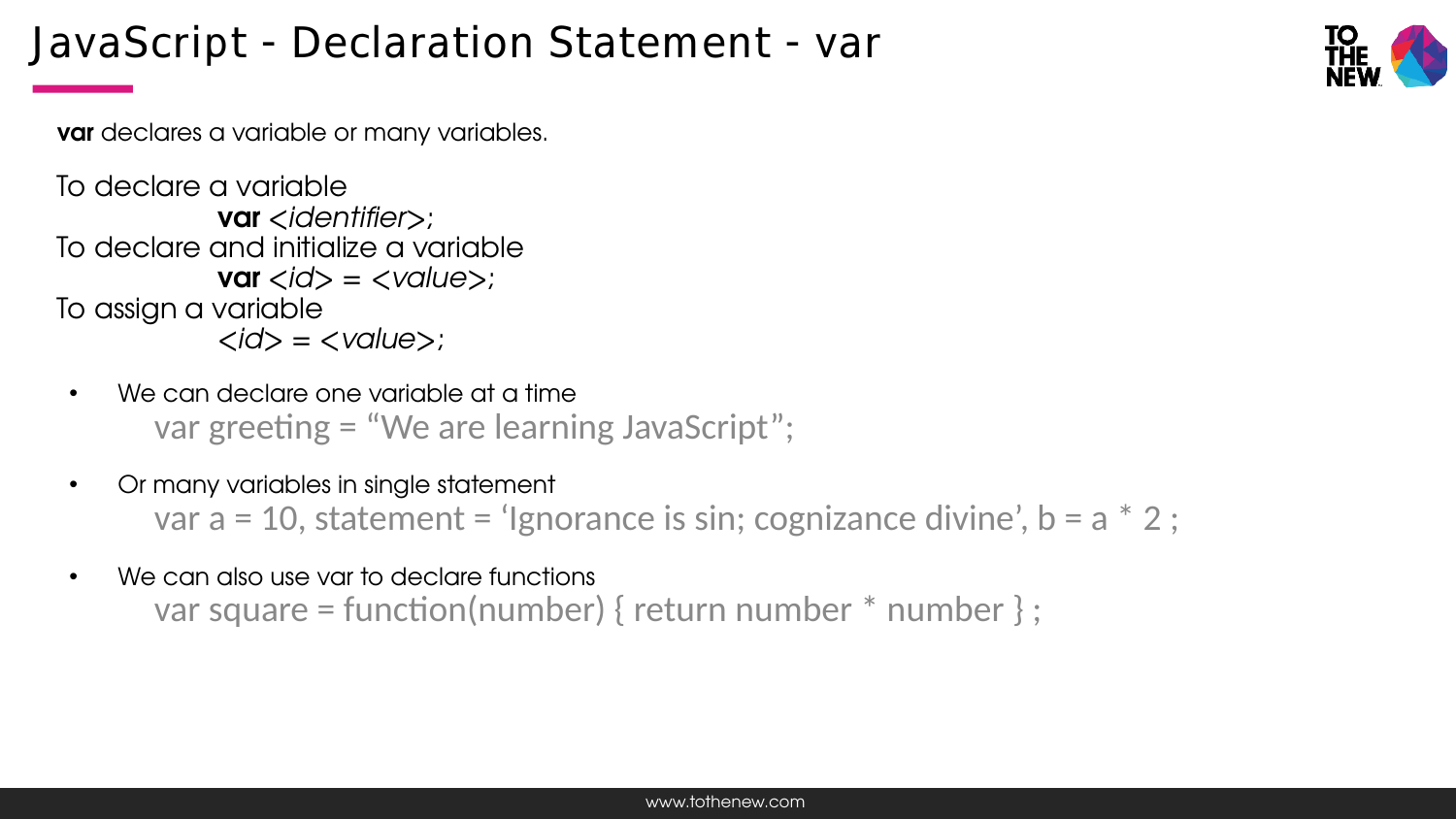

# JavaScript - Declaration Statement - var
var declares a variable or many variables.

To declare a variable
		var <identifier>;
To declare and initialize a variable
		var <id> = <value>;
To assign a variable
		<id> = <value>;

We can declare one variable at a time
var greeting = “We are learning JavaScript”;

Or many variables in single statement
var a = 10, statement = ‘Ignorance is sin; cognizance divine’, b = a * 2 ;

We can also use var to declare functions
var square = function(number) { return number * number } ;